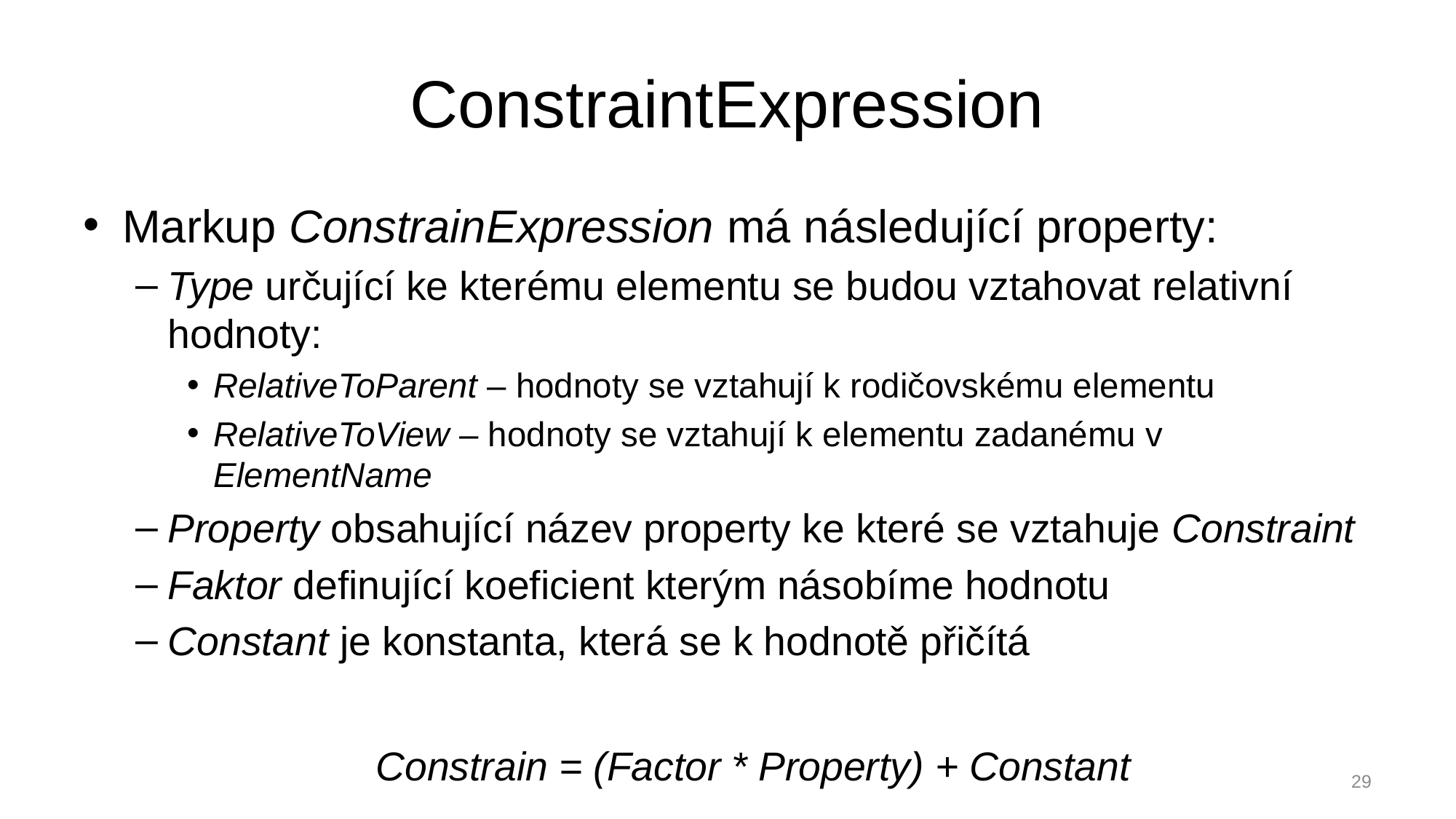

# ConstraintExpression
Markup ConstrainExpression má následující property:
Type určující ke kterému elementu se budou vztahovat relativní hodnoty:
RelativeToParent – hodnoty se vztahují k rodičovskému elementu
RelativeToView – hodnoty se vztahují k elementu zadanému v ElementName
Property obsahující název property ke které se vztahuje Constraint
Faktor definující koeficient kterým násobíme hodnotu
Constant je konstanta, která se k hodnotě přičítá

Constrain = (Factor * Property) + Constant
29